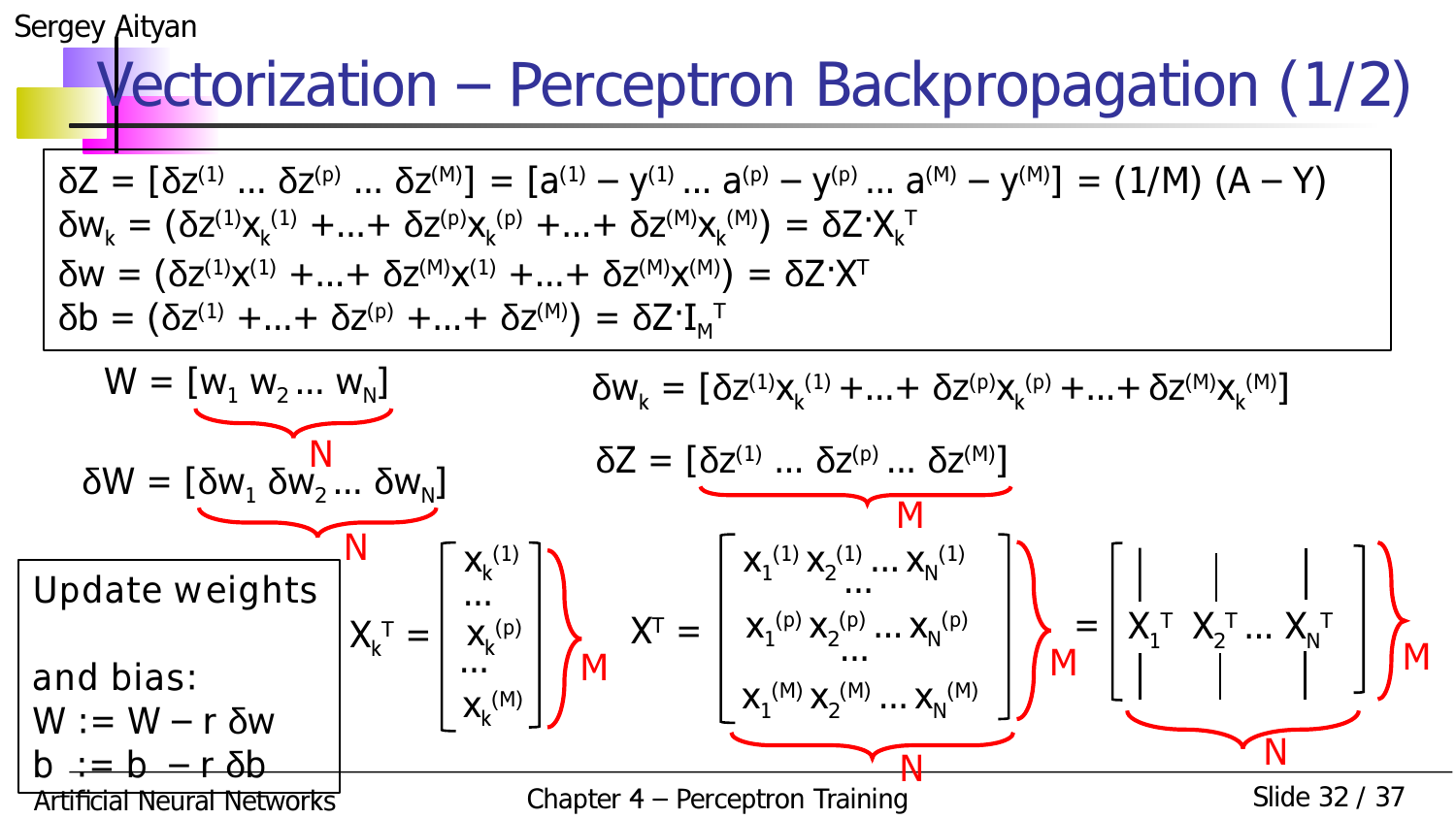

# Vectorization – Perceptron Backpropagation (1/2)
δZ = [δz(1) … δz(p) … δz(M)] = [a(1) – y(1) … a(p) – y(p) … a(M) – y(M)] = (1/M) (A – Y)
δwk = (δz(1)xk(1) +…+ δz(p)xk(p) +…+ δz(M)xk(M)) = δZ·XkT
δw = (δz(1)x(1) +…+ δz(M)x(1) +…+ δz(M)x(M)) = δZ·XT
δb = (δz(1) +…+ δz(p) +…+ δz(M)) = δZ·IMT

W = [w1 w2 … wN]
N
δwk = [δz(1)xk(1) +…+ δz(p)xk(p) +…+ δz(M)xk(M)]

δZ = [δz(1) … δz(p) … δz(M)]
M

δW = [δw1 δw2 … δwN]
N

x1(1) x2(1) … xN(1)
…
XT =
x1(p) x2(p) … xN(p)
…
x1(M) x2(M) … xN(M)

M
N

=
X1T   X2T … XNT

M
N
xk(1)

…
XkT =
xk(p)
…
xk(M)

M
Update weights
and bias:
W := W – r δw
b  := b  – r δb